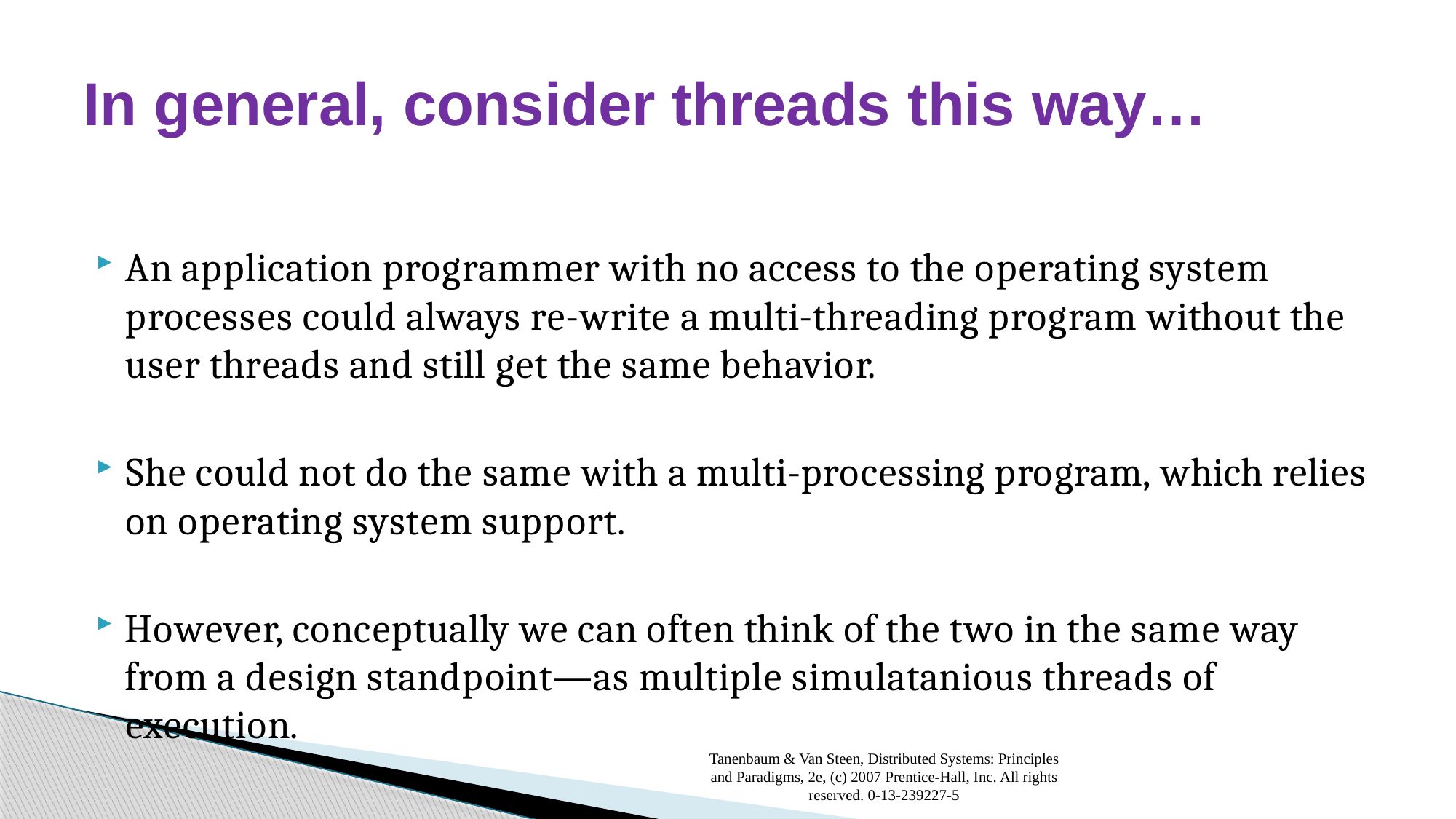

# In general, consider threads this way…

An application programmer with no access to the operating system processes could always re-write a multi-threading program without the user threads and still get the same behavior.

She could not do the same with a multi-processing program, which relies on operating system support.

However, conceptually we can often think of the two in the same way from a design standpoint—as multiple simulatanious threads of execution.
Tanenbaum & Van Steen, Distributed Systems: Principles and Paradigms, 2e, (c) 2007 Prentice-Hall, Inc. All rights reserved. 0-13-239227-5